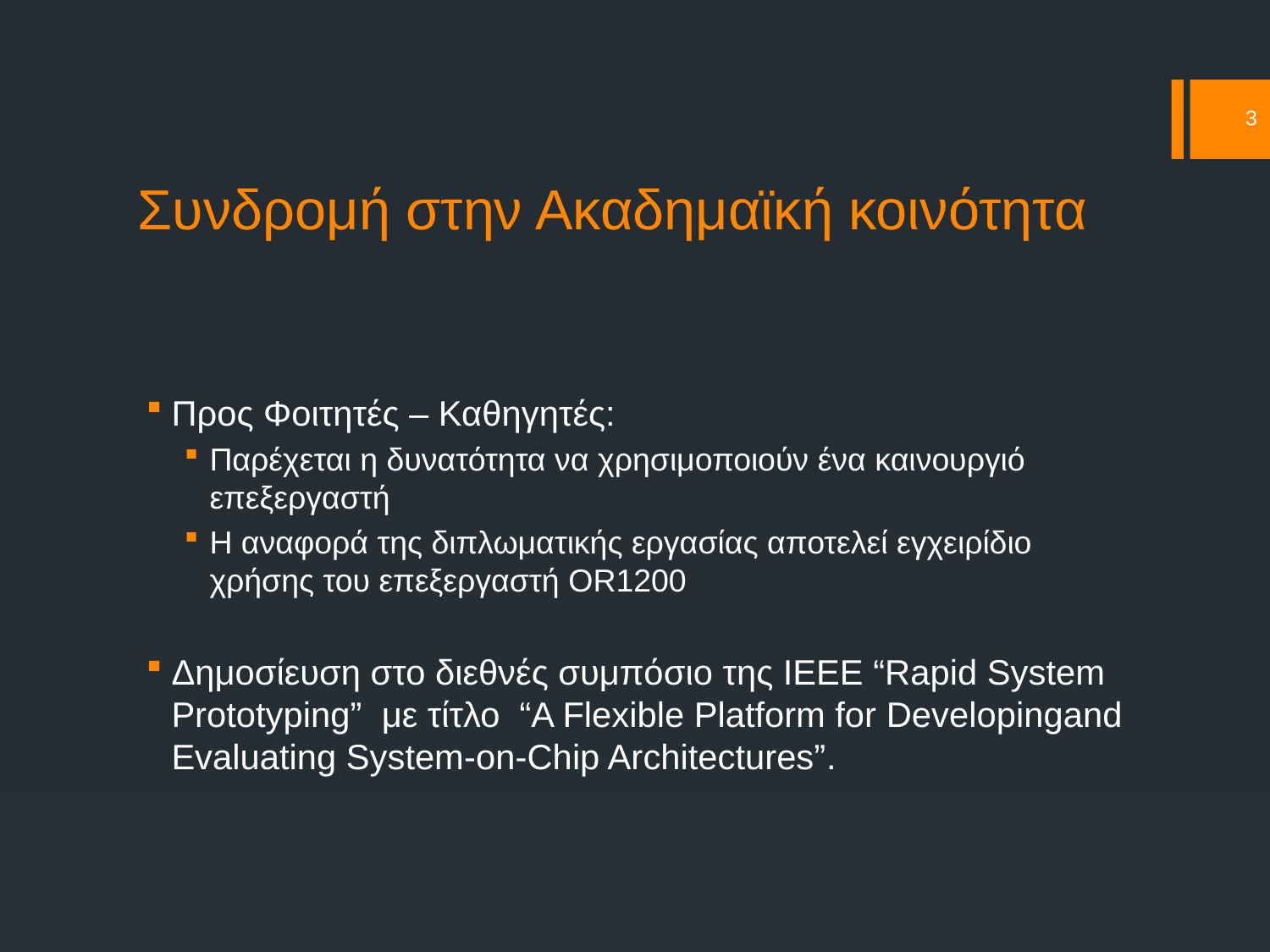

3
# Συνδρομή στην Ακαδημαϊκή κοινότητα
Προς Φοιτητές – Καθηγητές:
Παρέχεται η δυνατότητα να χρησιμοποιούν ένα καινουργιό επεξεργαστή
Η αναφορά της διπλωματικής εργασίας αποτελεί εγχειρίδιο χρήσης του επεξεργαστή OR1200

Δημοσίευση στο διεθνές συμπόσιο της IEEE “Rapid System Prototyping”  με τίτλο  “A Flexible Platform for Developingand Evaluating System-on-Chip Architectures”.